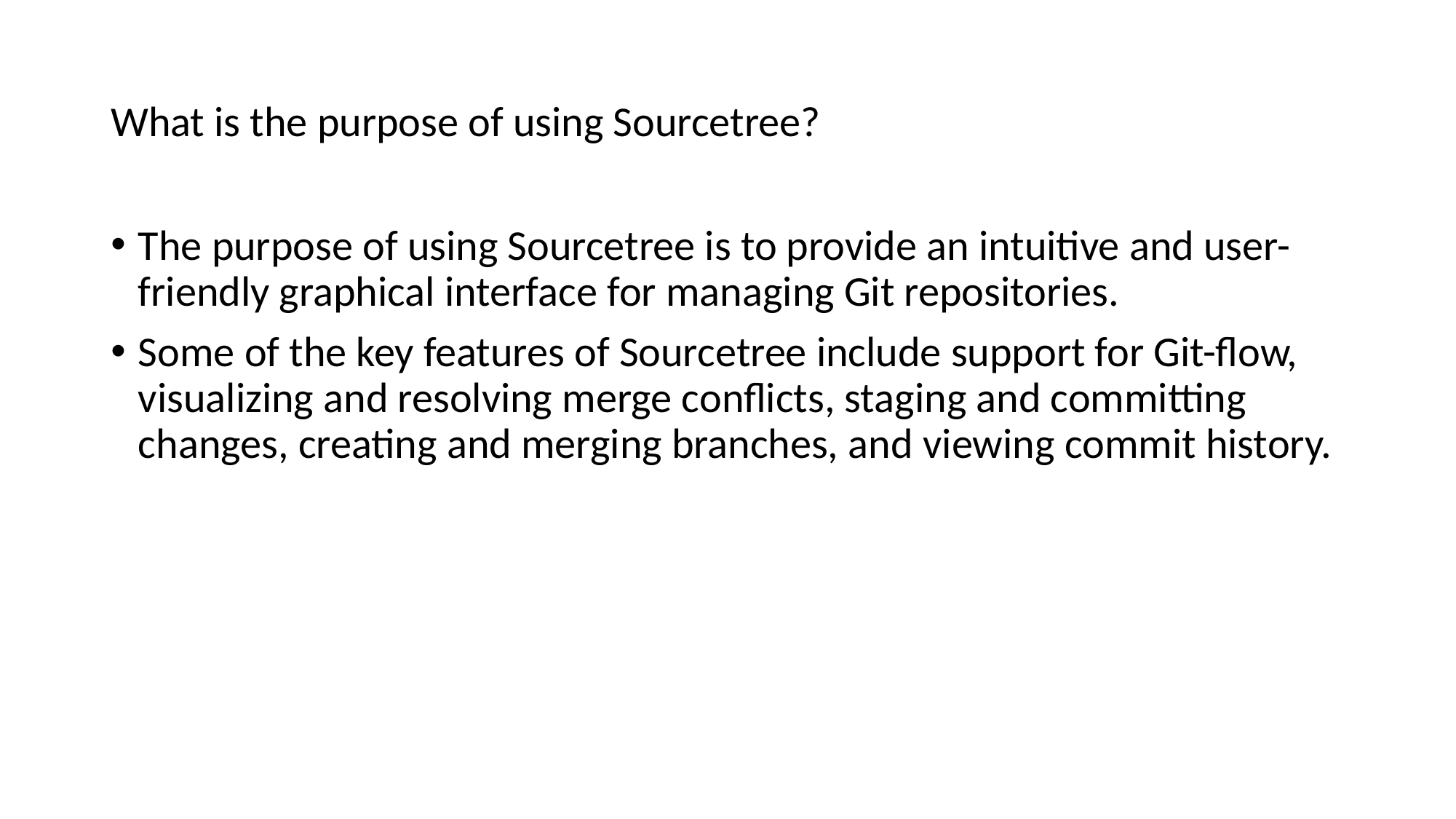

# What is the purpose of using Sourcetree?
The purpose of using Sourcetree is to provide an intuitive and user-friendly graphical interface for managing Git repositories.
Some of the key features of Sourcetree include support for Git-flow, visualizing and resolving merge conflicts, staging and committing changes, creating and merging branches, and viewing commit history.